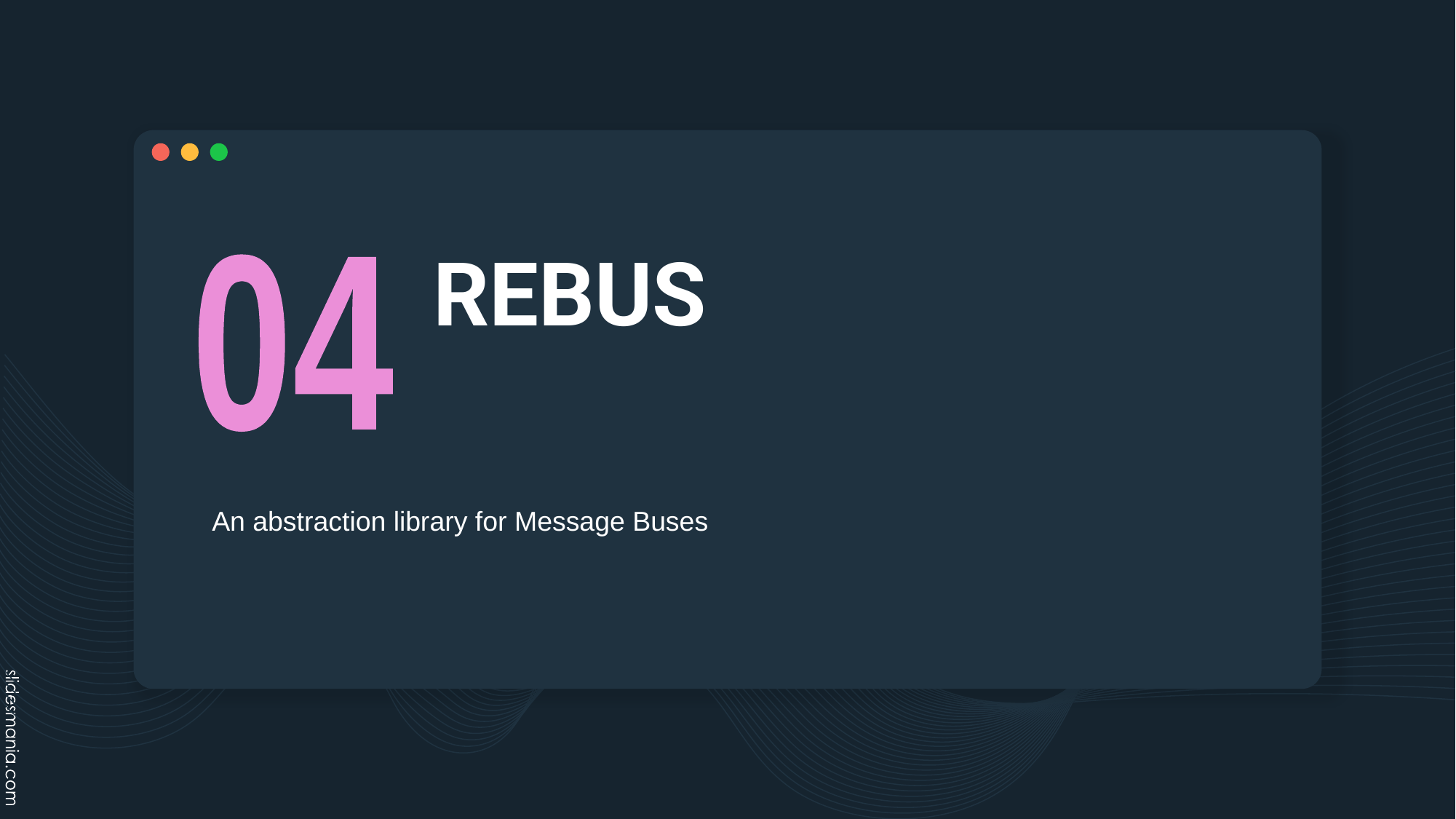

# REBUS
04
An abstraction library for Message Buses